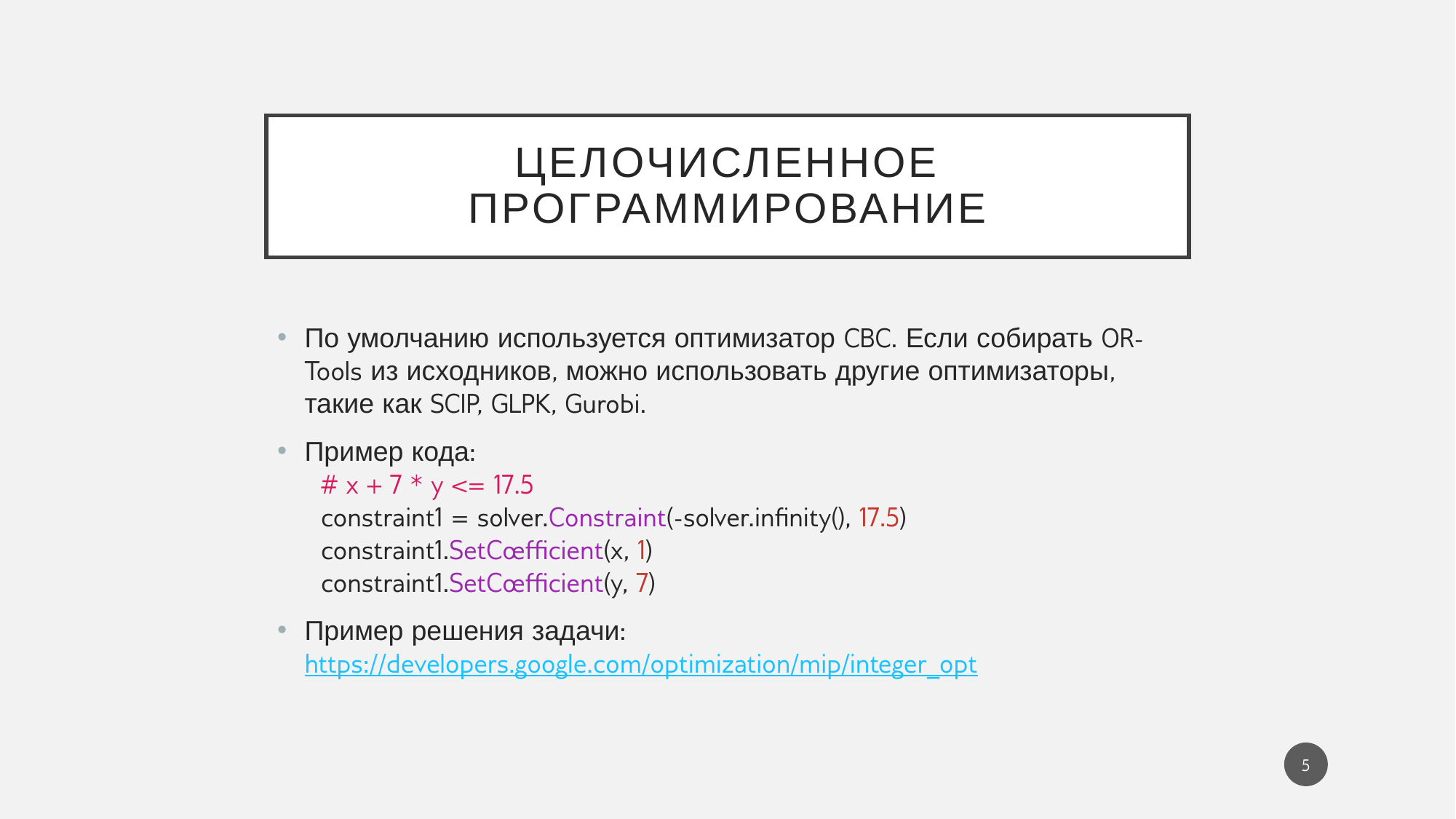

# Целочисленное программирование
По умолчанию используется оптимизатор CBC. Если собирать OR-Tools из исходников, можно использовать другие оптимизаторы, такие как SCIP, GLPK, Gurobi.
Пример кода:
  # x + 7 * y <= 17.5
  constraint1 = solver.Constraint(-solver.infinity(), 17.5)
  constraint1.SetCoefficient(x, 1)
  constraint1.SetCoefficient(y, 7)
Пример решения задачи: https://developers.google.com/optimization/mip/integer_opt
5